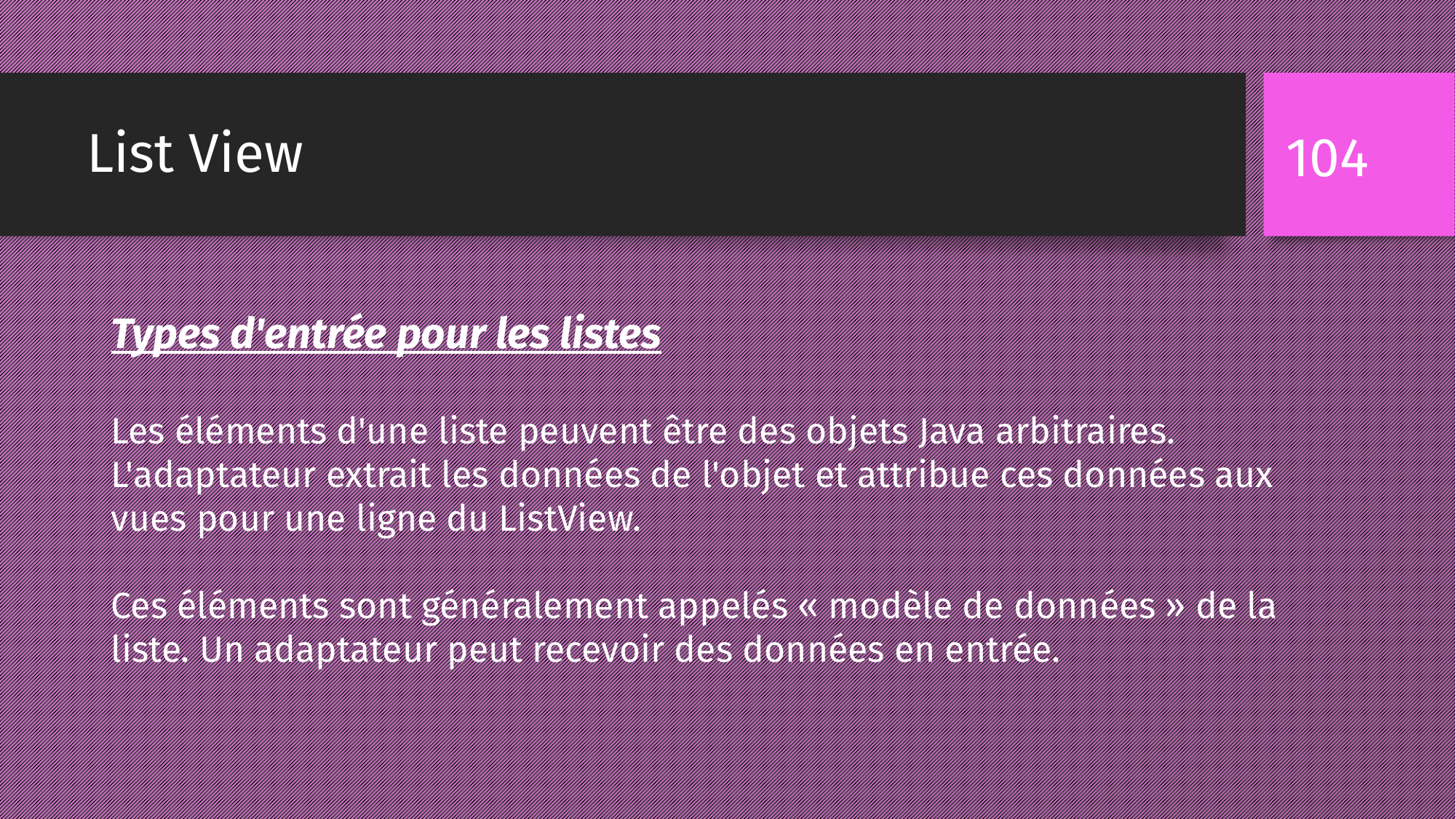

# List View
104
Types d'entrée pour les listes

Les éléments d'une liste peuvent être des objets Java arbitraires. L'adaptateur extrait les données de l'objet et attribue ces données aux vues pour une ligne du ListView.

Ces éléments sont généralement appelés « modèle de données » de la liste. Un adaptateur peut recevoir des données en entrée.